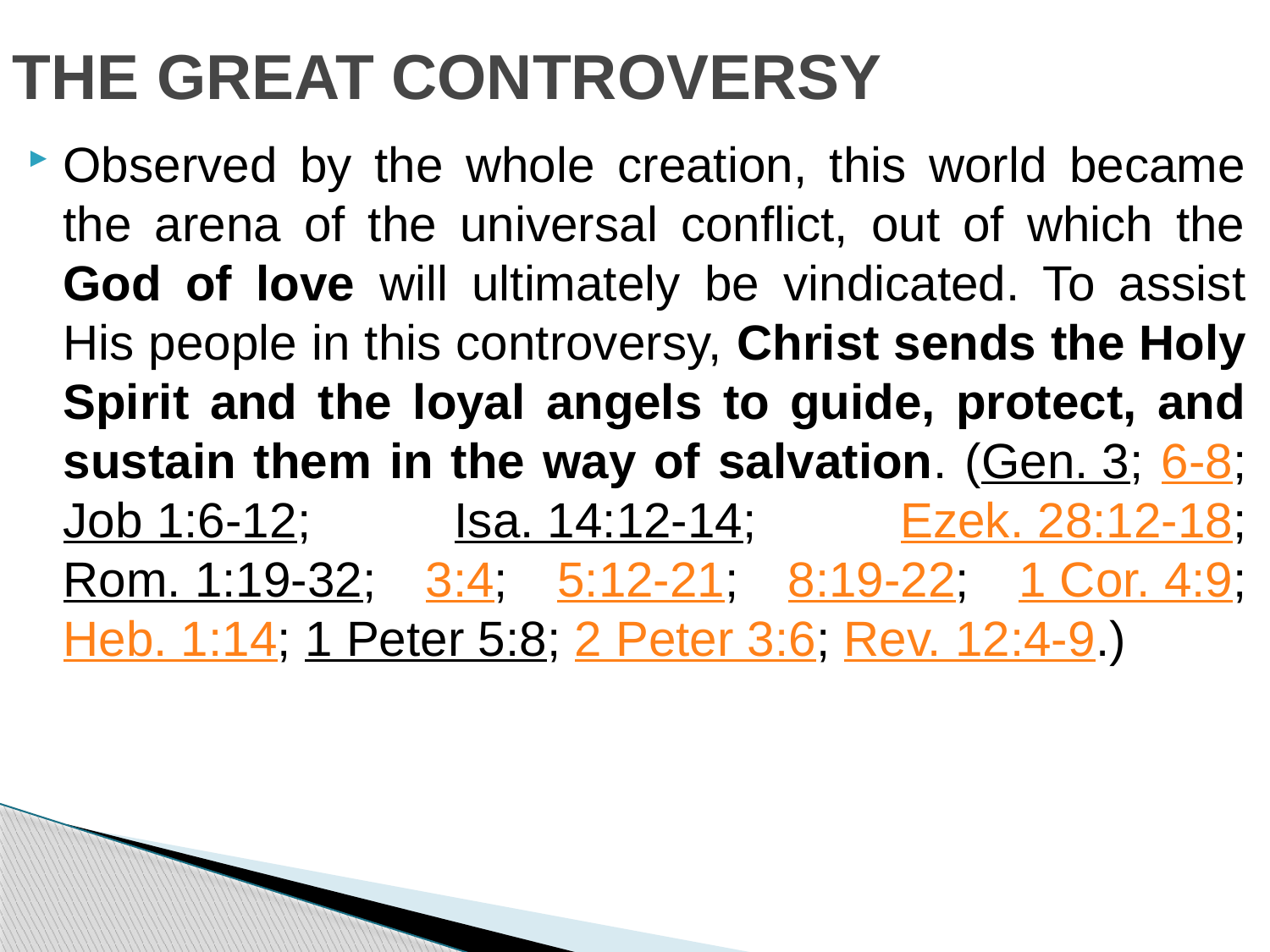

# THE GREAT CONTROVERSY
Observed by the whole creation, this world became the arena of the universal conflict, out of which the God of love will ultimately be vindicated. To assist His people in this controversy, Christ sends the Holy Spirit and the loyal angels to guide, protect, and sustain them in the way of salvation. (Gen. 3; 6-8; Job 1:6-12; Isa. 14:12-14; Ezek. 28:12-18; Rom. 1:19-32; 3:4; 5:12-21; 8:19-22; 1 Cor. 4:9; Heb. 1:14; 1 Peter 5:8; 2 Peter 3:6; Rev. 12:4-9.)